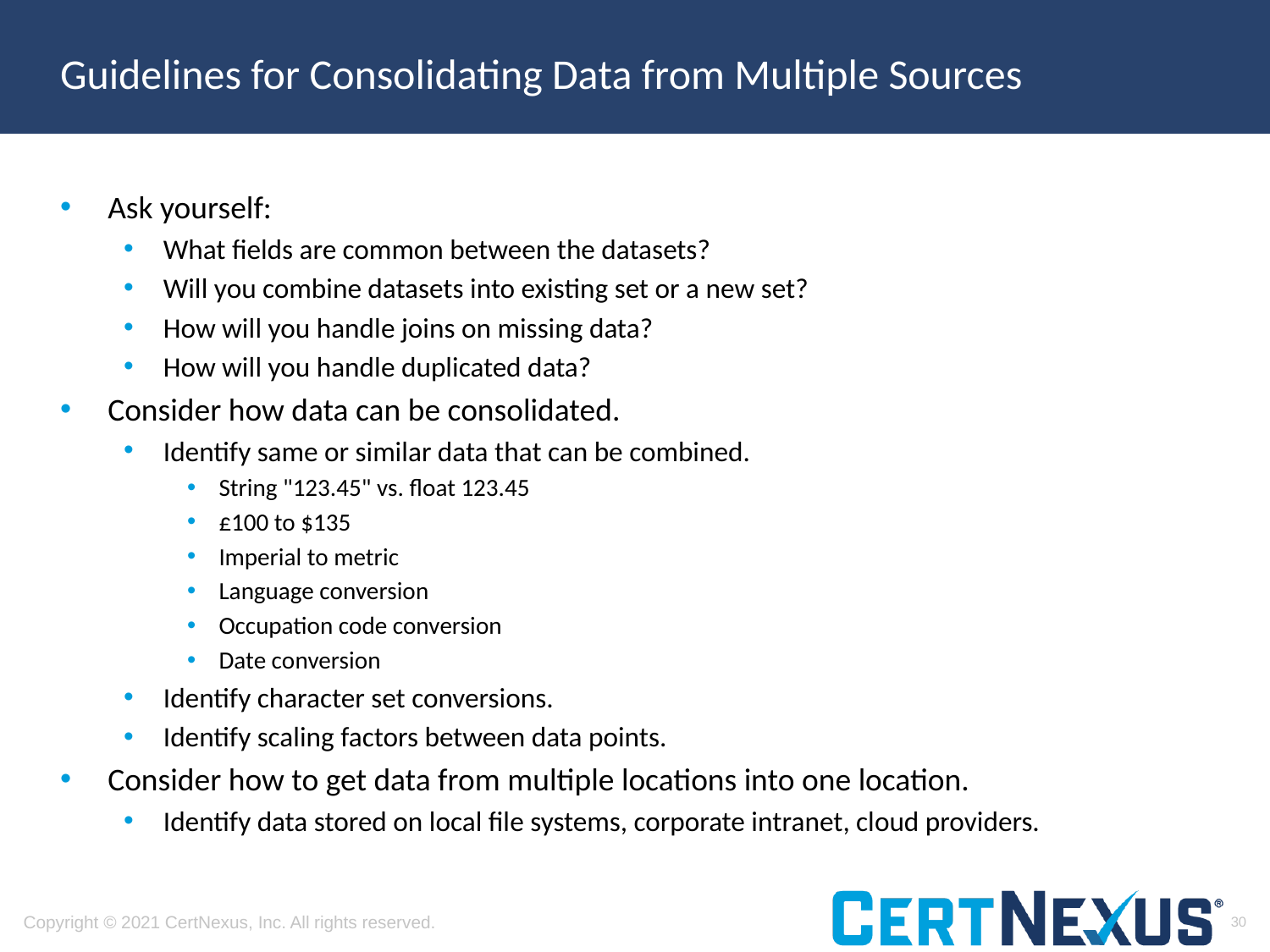

# Guidelines for Consolidating Data from Multiple Sources
Ask yourself:
What fields are common between the datasets?
Will you combine datasets into existing set or a new set?
How will you handle joins on missing data?
How will you handle duplicated data?
Consider how data can be consolidated.
Identify same or similar data that can be combined.
String "123.45" vs. float 123.45
£100 to $135
Imperial to metric
Language conversion
Occupation code conversion
Date conversion
Identify character set conversions.
Identify scaling factors between data points.
Consider how to get data from multiple locations into one location.
Identify data stored on local file systems, corporate intranet, cloud providers.
30